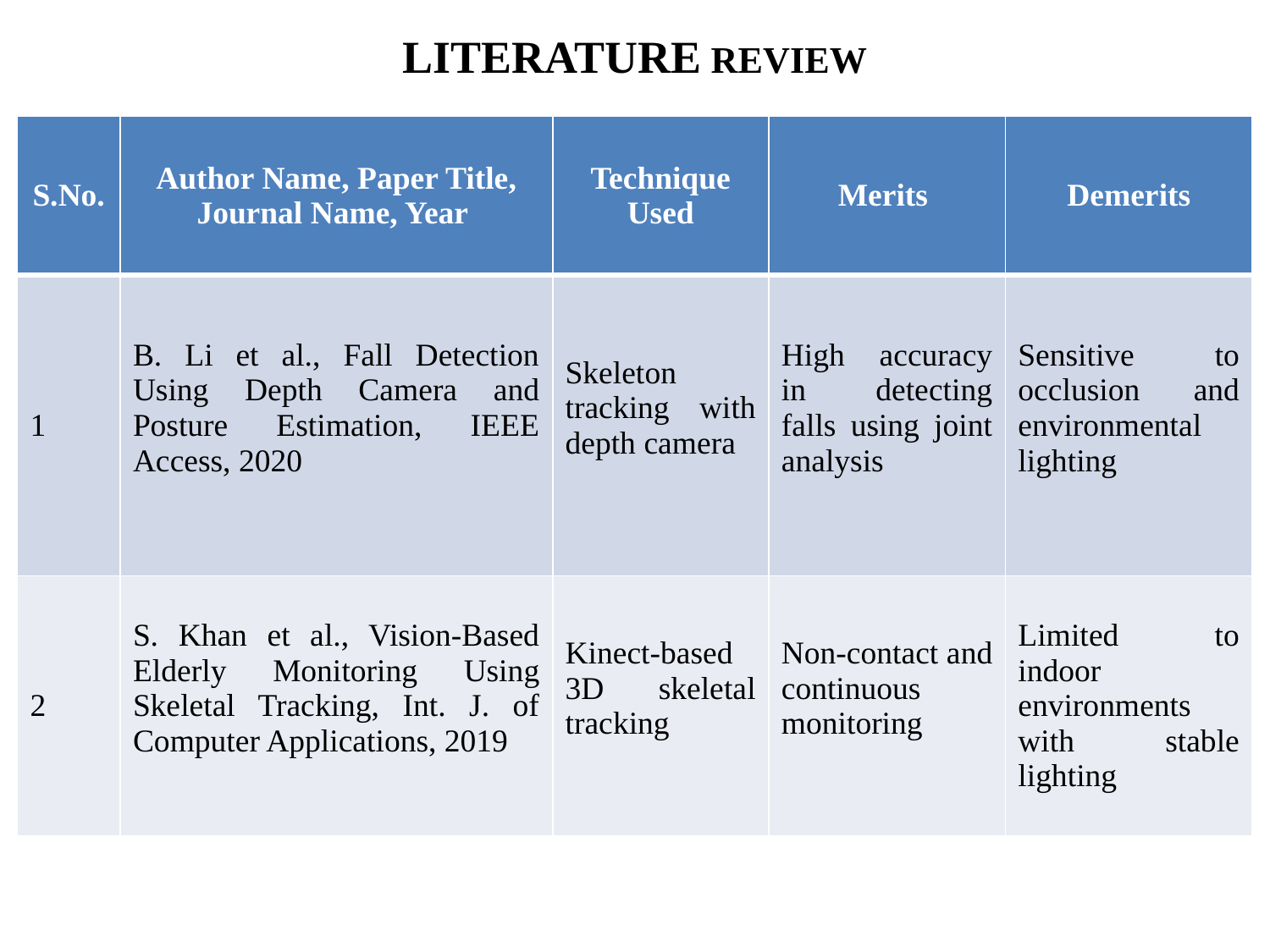

# LITERATURE REVIEW
| S.No. | Author Name, Paper Title, Journal Name, Year | Technique Used | Merits | Demerits |
| --- | --- | --- | --- | --- |
| 1 | B. Li et al., Fall Detection Using Depth Camera and Posture Estimation, IEEE Access, 2020 | Skeleton tracking with depth camera | High accuracy in detecting falls using joint analysis | Sensitive to occlusion and environmental lighting |
| 2 | S. Khan et al., Vision-Based Elderly Monitoring Using Skeletal Tracking, Int. J. of Computer Applications, 2019 | Kinect-based 3D skeletal tracking | Non-contact and continuous monitoring | Limited to indoor environments with stable lighting |